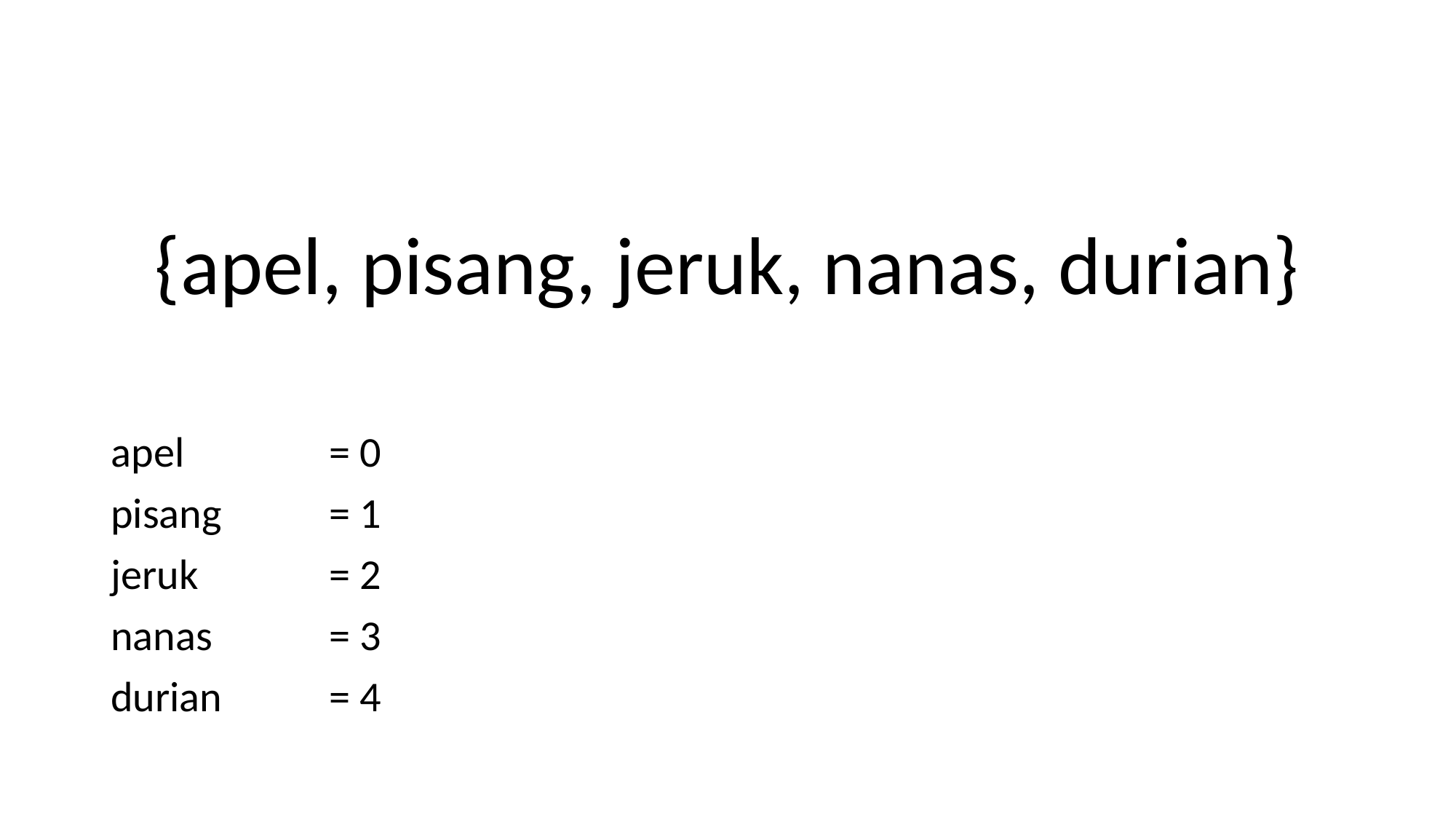

#
{apel, pisang, jeruk, nanas, durian}

apel		= 0
pisang	= 1
jeruk		= 2
nanas		= 3
durian	= 4